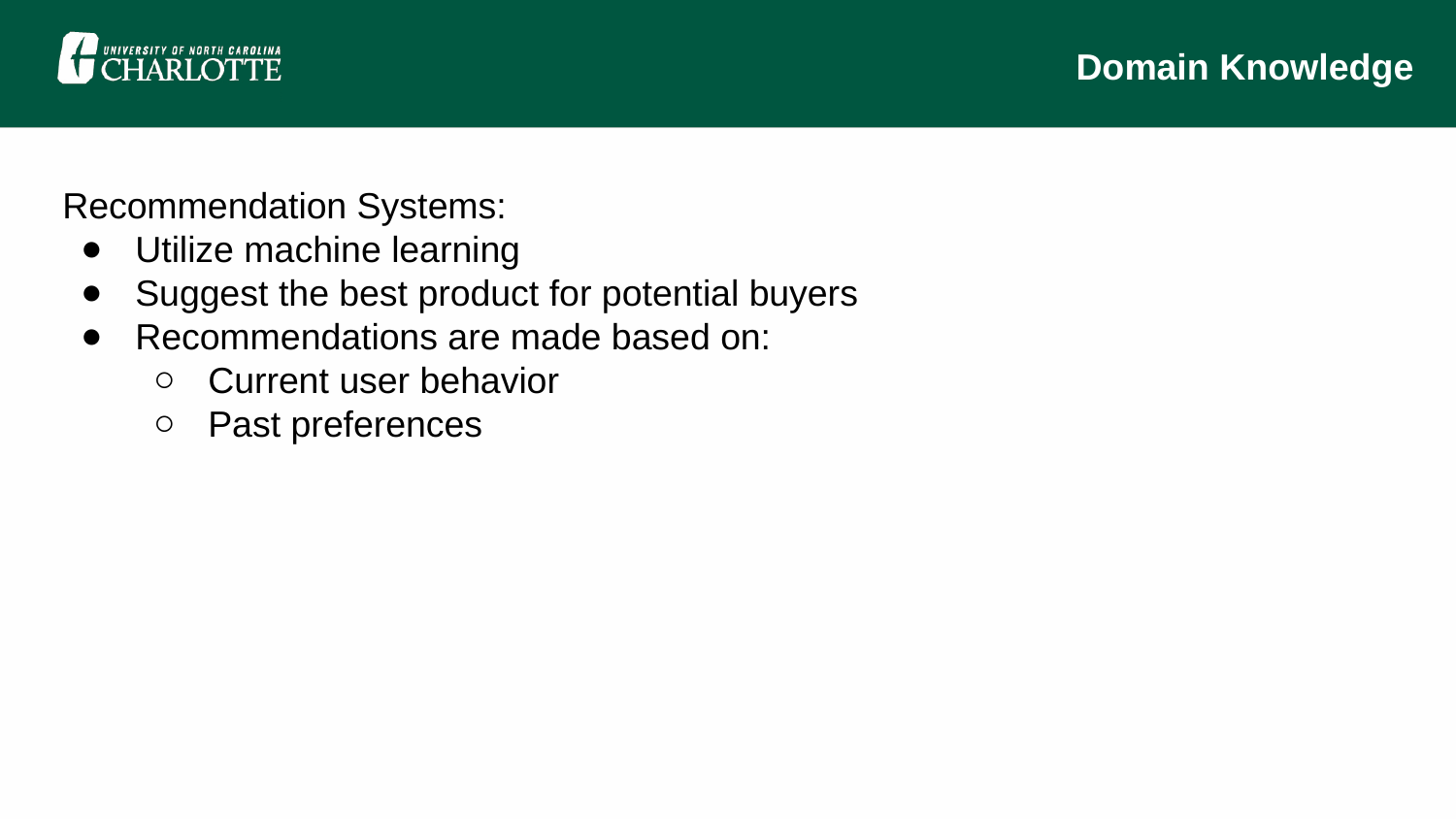

Domain Knowledge
Recommendation Systems:
Utilize machine learning
Suggest the best product for potential buyers
Recommendations are made based on:
Current user behavior
Past preferences